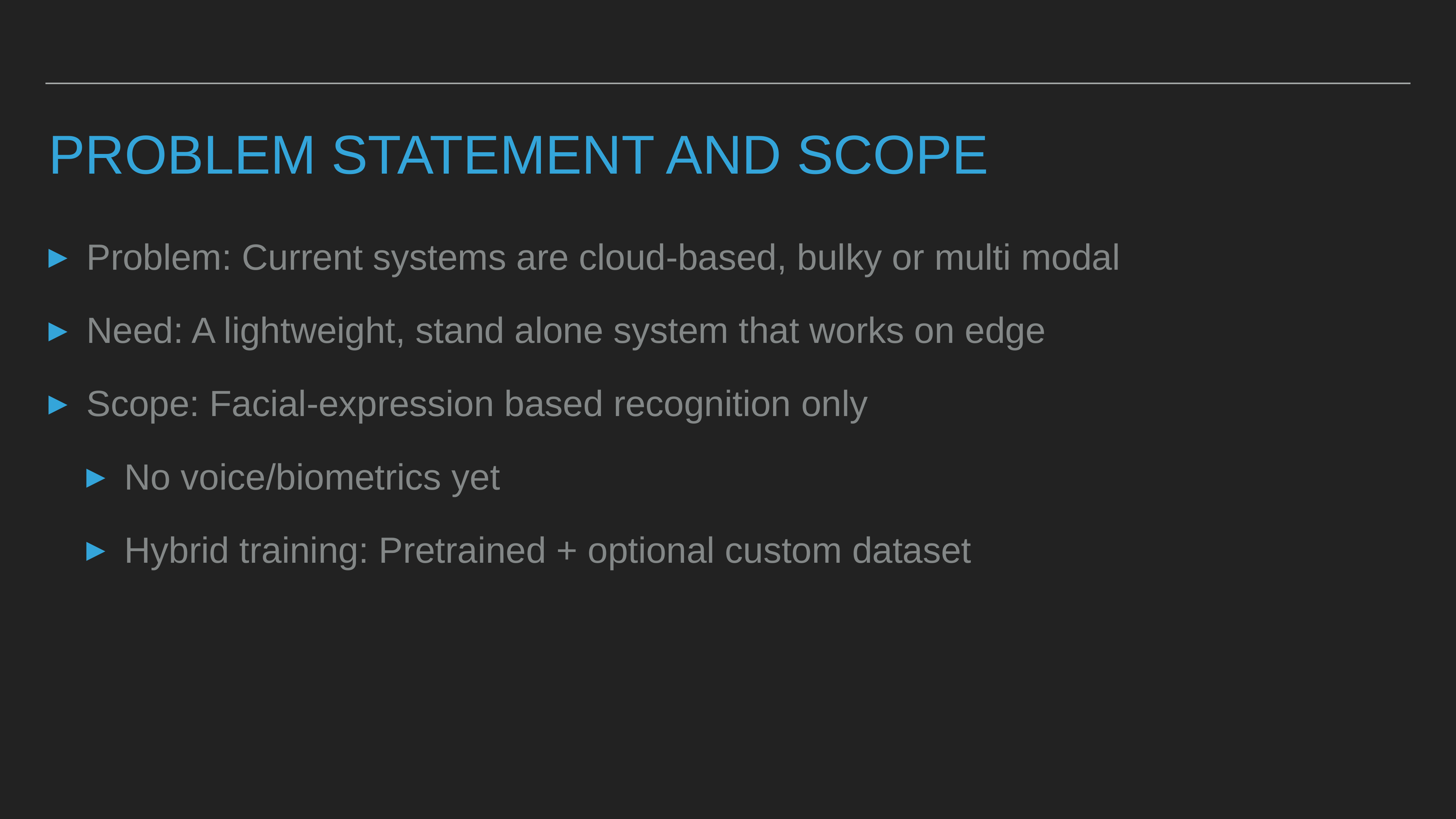

# Problem statement and scope
Problem: Current systems are cloud-based, bulky or multi modal
Need: A lightweight, stand alone system that works on edge
Scope: Facial-expression based recognition only
No voice/biometrics yet
Hybrid training: Pretrained + optional custom dataset